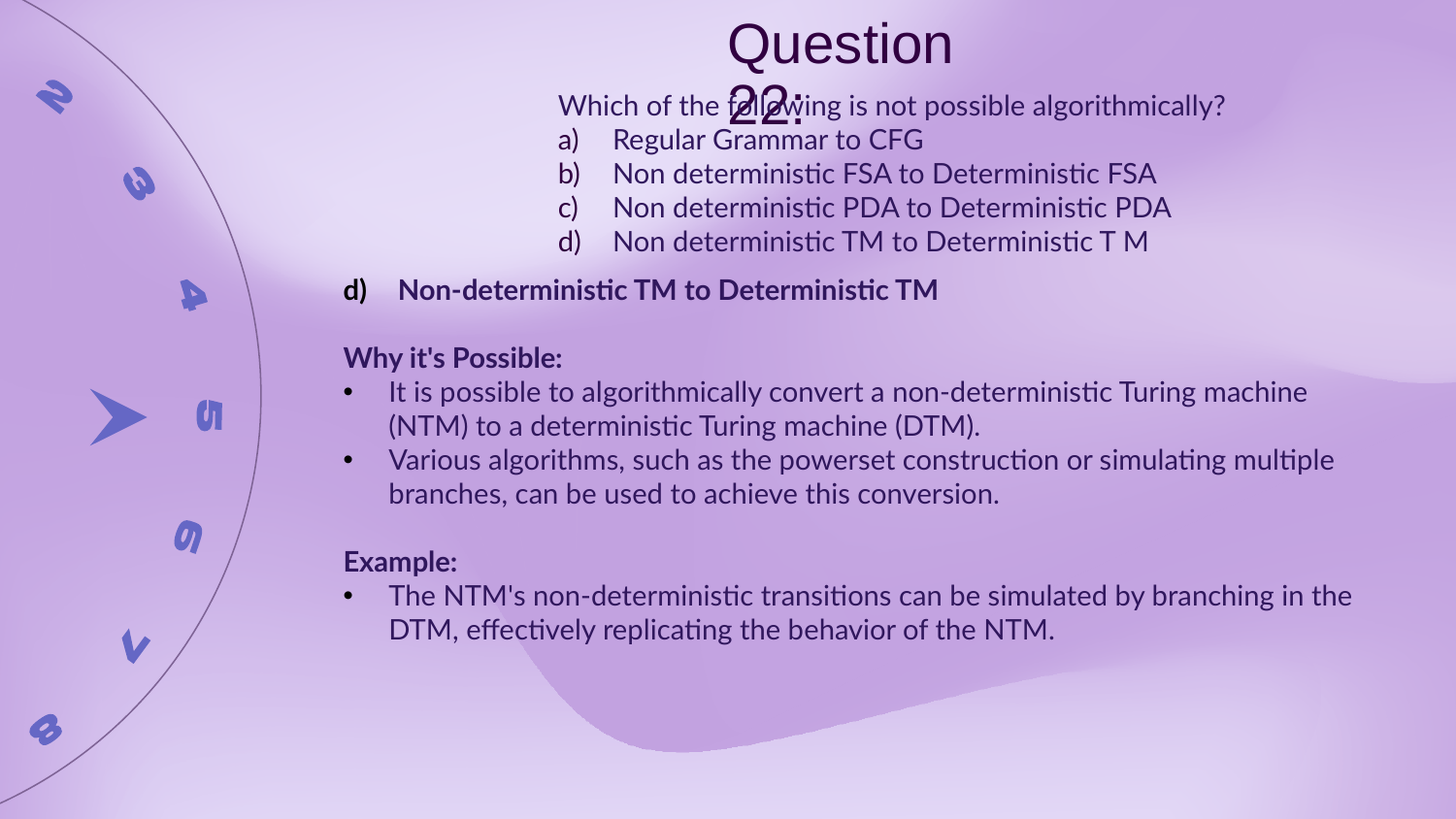

Question 22:

Which of the following is not possible algorithmically?
Regular Grammar to CFG
Non deterministic FSA to Deterministic FSA
Non deterministic PDA to Deterministic PDA
Non deterministic TM to Deterministic T M
Non-deterministic TM to Deterministic TM

Why it's Possible:
It is possible to algorithmically convert a non-deterministic Turing machine (NTM) to a deterministic Turing machine (DTM).
Various algorithms, such as the powerset construction or simulating multiple branches, can be used to achieve this conversion.

Example:
The NTM's non-deterministic transitions can be simulated by branching in the DTM, effectively replicating the behavior of the NTM.